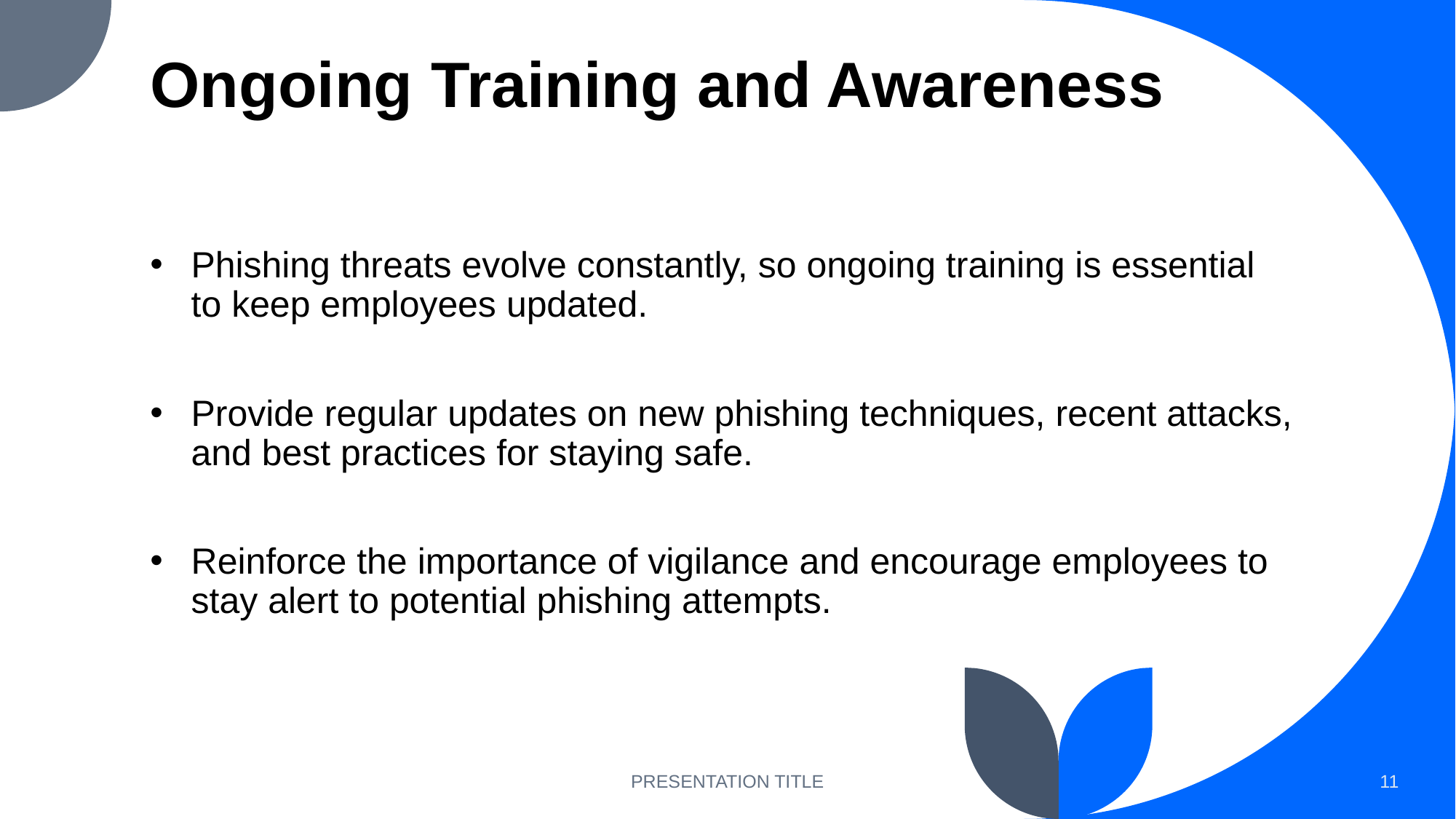

# Ongoing Training and Awareness
Phishing threats evolve constantly, so ongoing training is essential to keep employees updated.

Provide regular updates on new phishing techniques, recent attacks, and best practices for staying safe.

Reinforce the importance of vigilance and encourage employees to stay alert to potential phishing attempts.

PRESENTATION TITLE
11